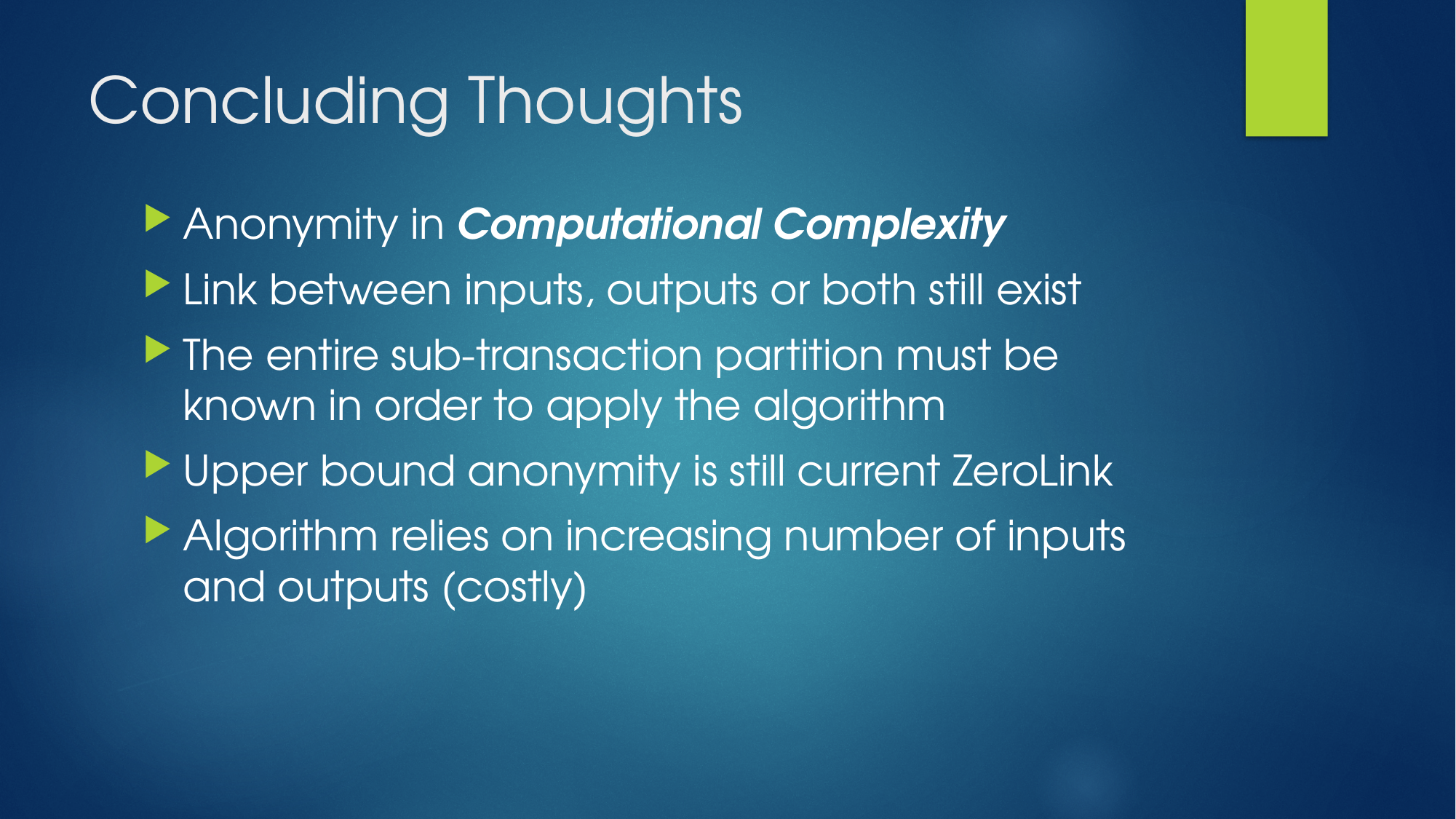

# Concluding Thoughts
Anonymity in Computational Complexity
Link between inputs, outputs or both still exist
The entire sub-transaction partition must be known in order to apply the algorithm
Upper bound anonymity is still current ZeroLink
Algorithm relies on increasing number of inputs and outputs (costly)